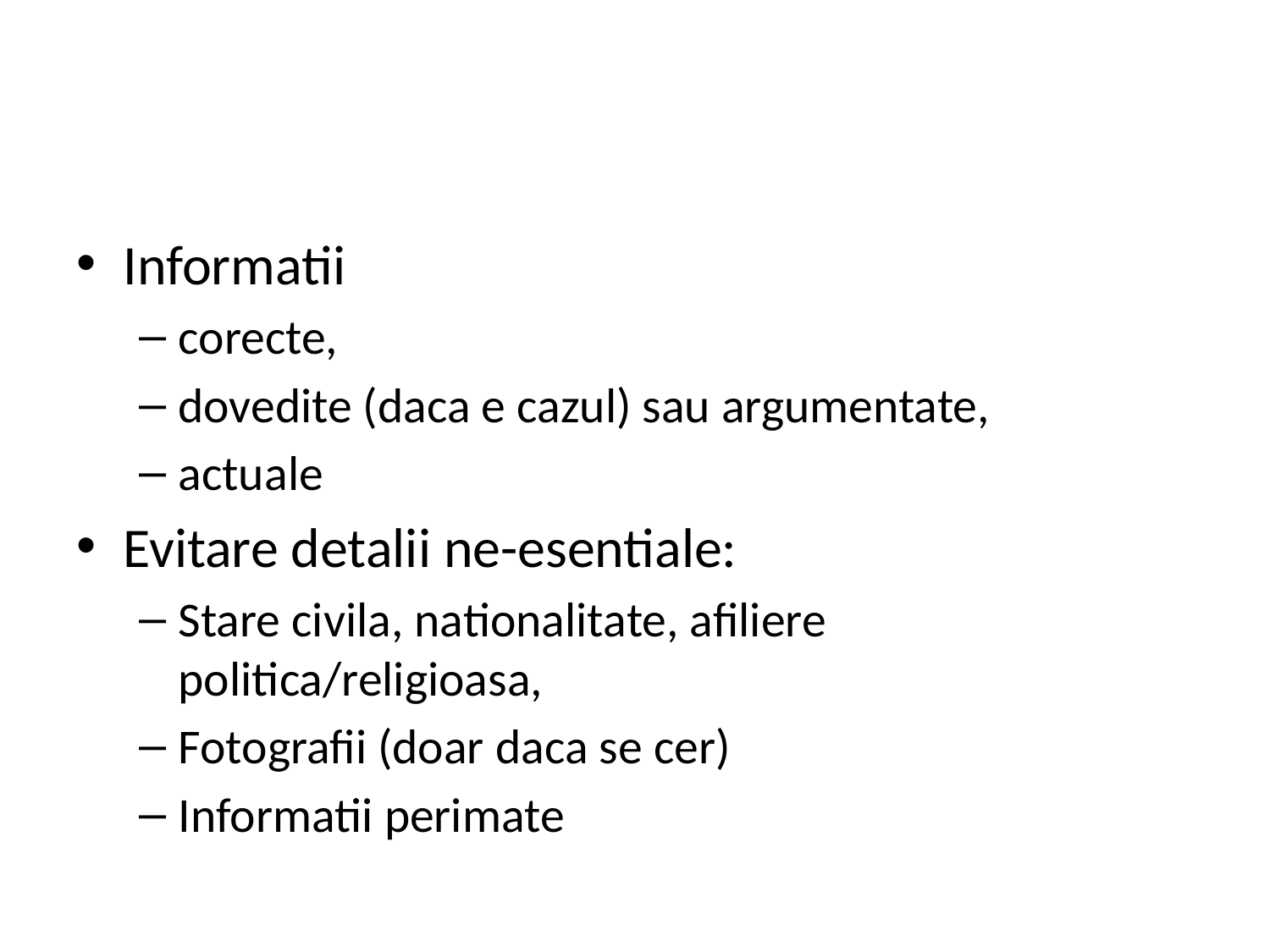

#
Informatii
corecte,
dovedite (daca e cazul) sau argumentate,
actuale
Evitare detalii ne-esentiale:
Stare civila, nationalitate, afiliere politica/religioasa,
Fotografii (doar daca se cer)
Informatii perimate